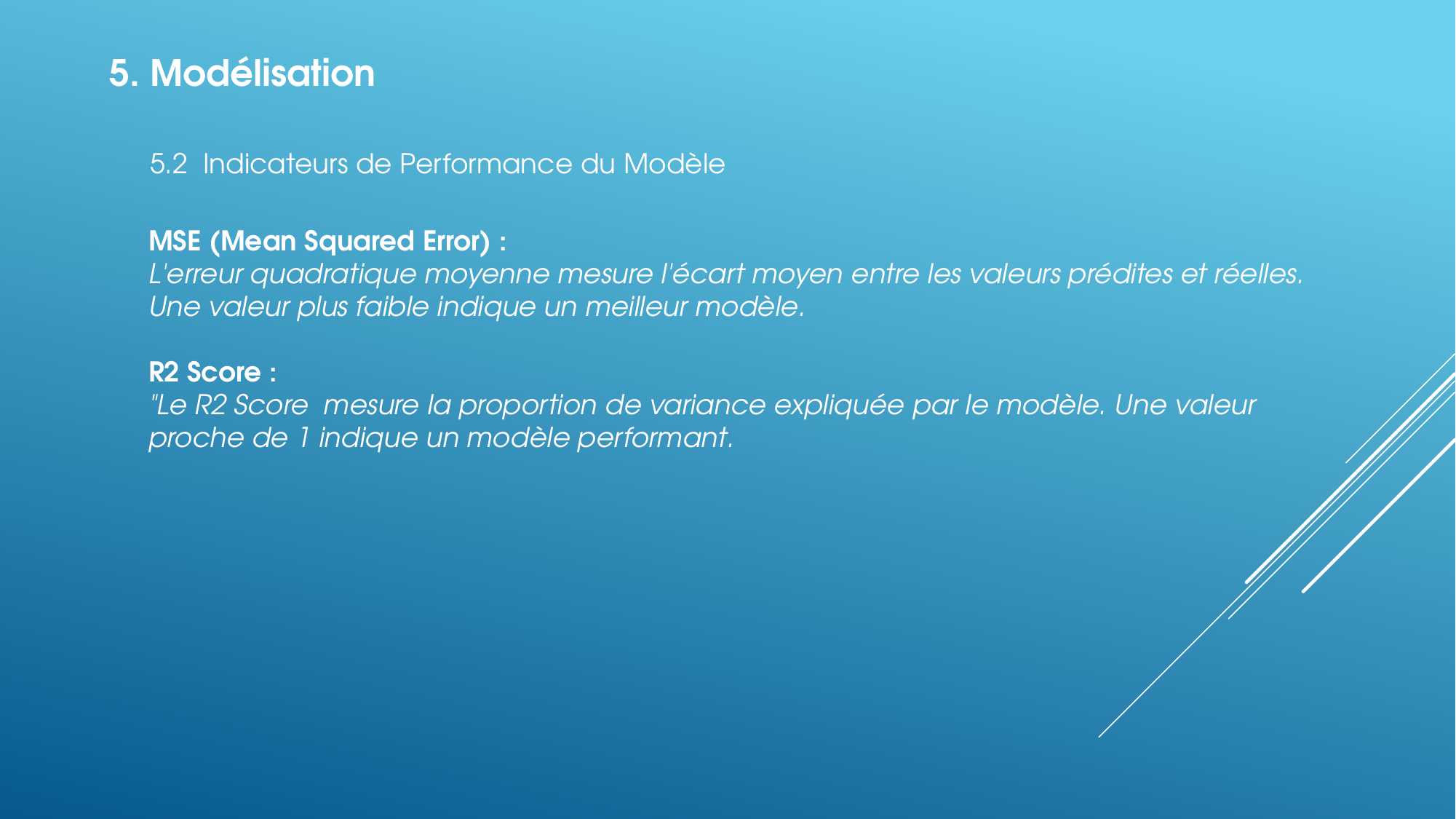

5. Modélisation

    5.2  Indicateurs de Performance du Modèle
MSE (Mean Squared Error) :
L'erreur quadratique moyenne mesure l'écart moyen entre les valeurs prédites et réelles. Une valeur plus faible indique un meilleur modèle.

R2 Score :
"Le R2 Score  mesure la proportion de variance expliquée par le modèle. Une valeur proche de 1 indique un modèle performant.